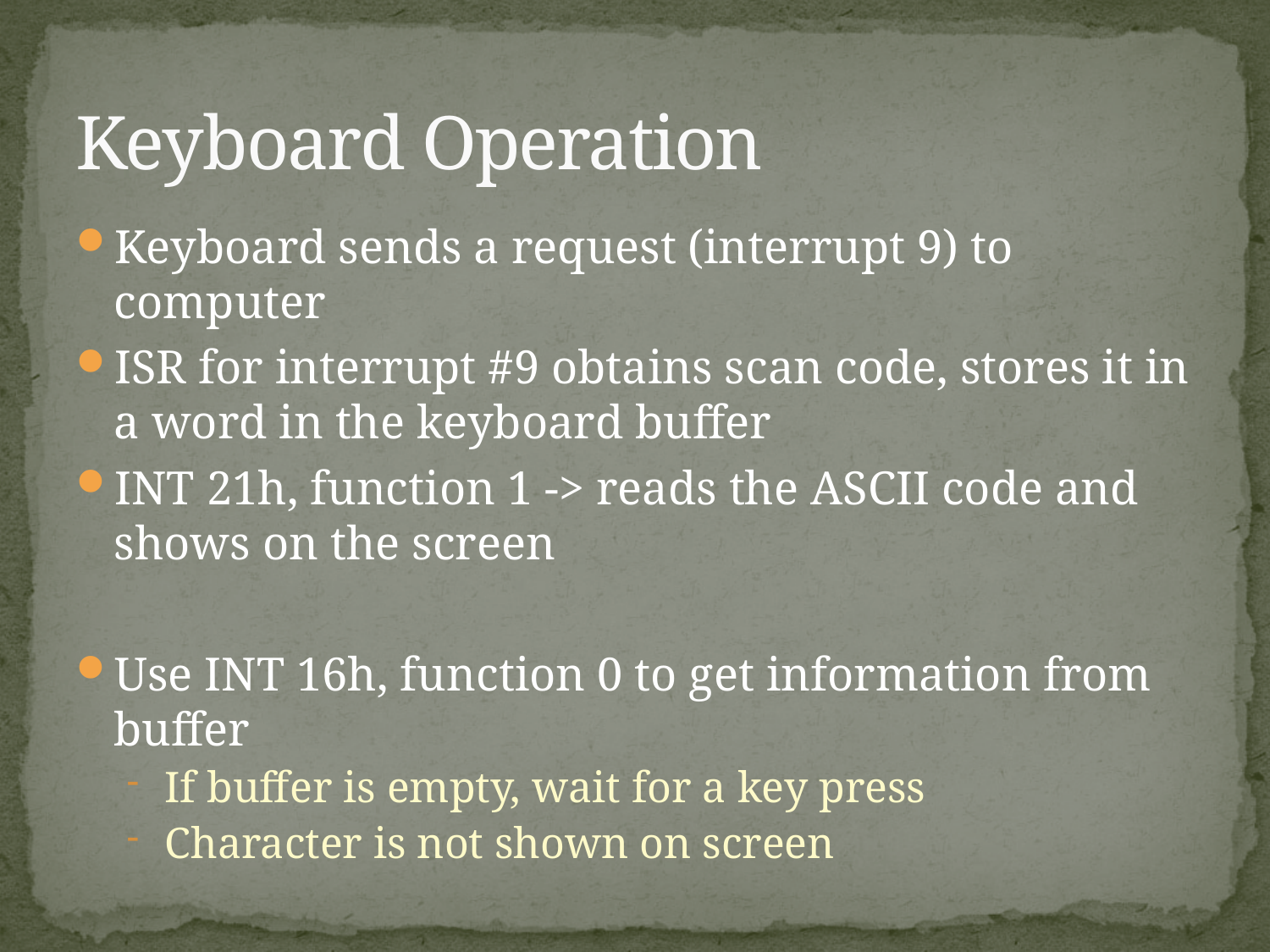

# Keyboard Operation
Keyboard sends a request (interrupt 9) to computer
ISR for interrupt #9 obtains scan code, stores it in a word in the keyboard buffer
INT 21h, function 1 -> reads the ASCII code and shows on the screen

Use INT 16h, function 0 to get information from buffer
If buffer is empty, wait for a key press
Character is not shown on screen